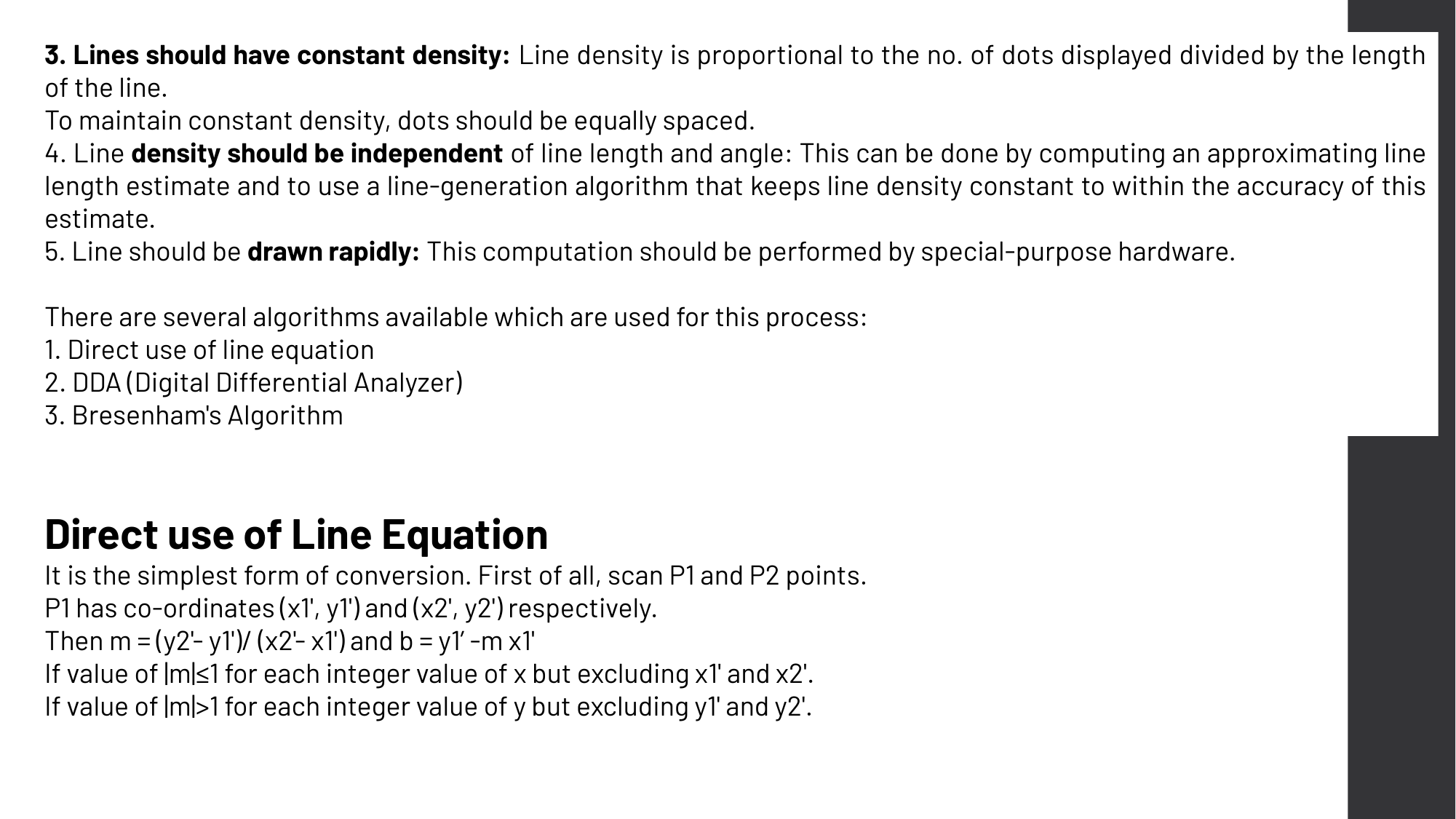

3. Lines should have constant density: Line density is proportional to the no. of dots displayed divided by the length of the line.
To maintain constant density, dots should be equally spaced.
4. Line density should be independent of line length and angle: This can be done by computing an approximating line length estimate and to use a line-generation algorithm that keeps line density constant to within the accuracy of this estimate.
5. Line should be drawn rapidly: This computation should be performed by special-purpose hardware.

There are several algorithms available which are used for this process:
1. Direct use of line equation
2. DDA (Digital Differential Analyzer)
3. Bresenham's Algorithm
Direct use of Line Equation
It is the simplest form of conversion. First of all, scan P1 and P2 points.
P1 has co-ordinates (x1', y1') and (x2', y2') respectively.
Then m = (y2'- y1')/ (x2'- x1') and b = y1’ -m x1'
If value of |m|≤1 for each integer value of x but excluding x1' and x2'.
If value of |m|>1 for each integer value of y but excluding y1' and y2'.